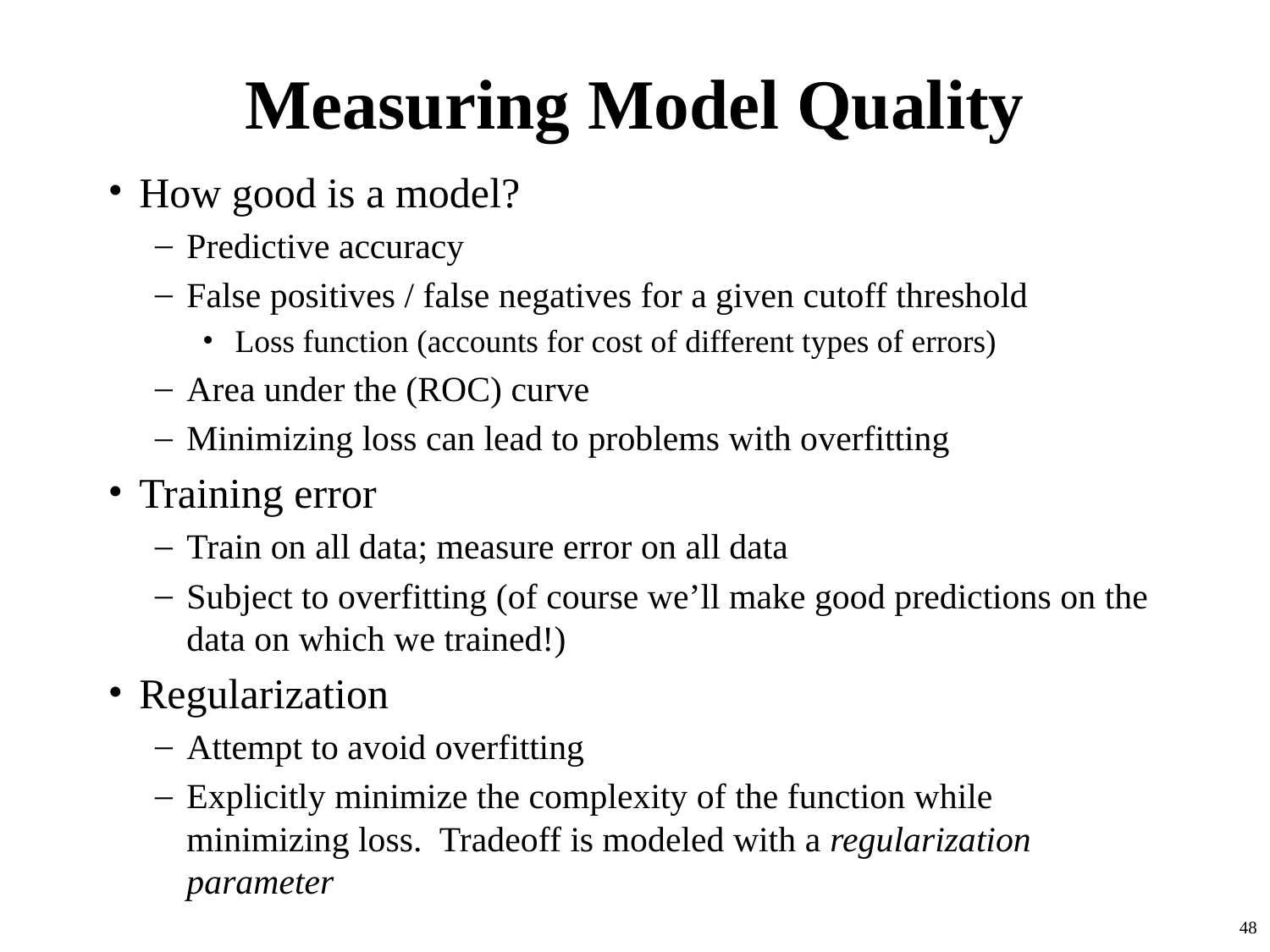

# Measuring Model Quality
How good is a model?
Predictive accuracy
False positives / false negatives for a given cutoff threshold
Loss function (accounts for cost of different types of errors)
Area under the (ROC) curve
Minimizing loss can lead to problems with overfitting
Training error
Train on all data; measure error on all data
Subject to overfitting (of course we’ll make good predictions on the data on which we trained!)
Regularization
Attempt to avoid overfitting
Explicitly minimize the complexity of the function while minimizing loss.  Tradeoff is modeled with a regularization parameter

48